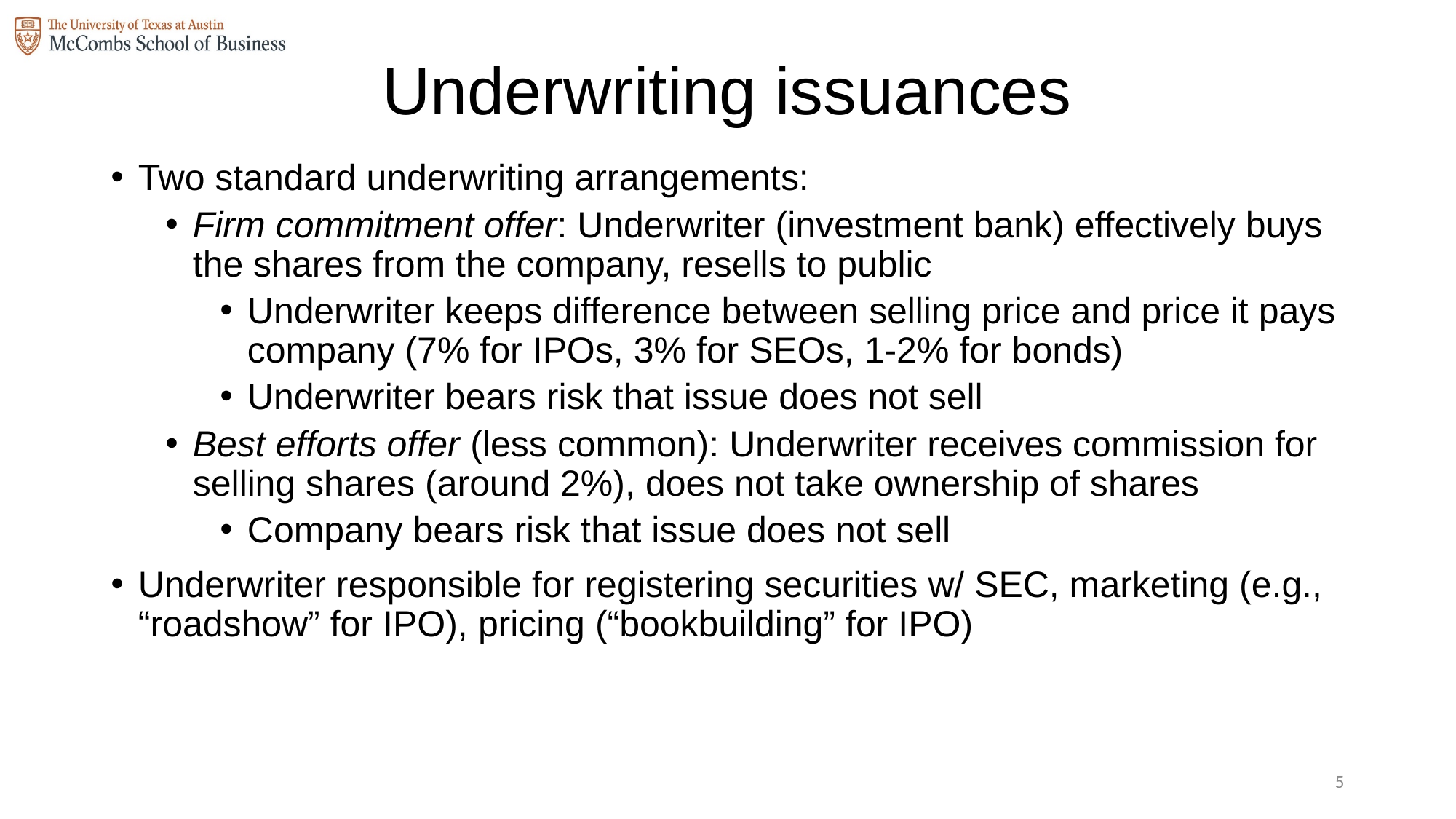

# Underwriting issuances
Two standard underwriting arrangements:
Firm commitment offer: Underwriter (investment bank) effectively buys the shares from the company, resells to public
Underwriter keeps difference between selling price and price it pays company (7% for IPOs, 3% for SEOs, 1-2% for bonds)
Underwriter bears risk that issue does not sell
Best efforts offer (less common): Underwriter receives commission for selling shares (around 2%), does not take ownership of shares
Company bears risk that issue does not sell
Underwriter responsible for registering securities w/ SEC, marketing (e.g., “roadshow” for IPO), pricing (“bookbuilding” for IPO)

5